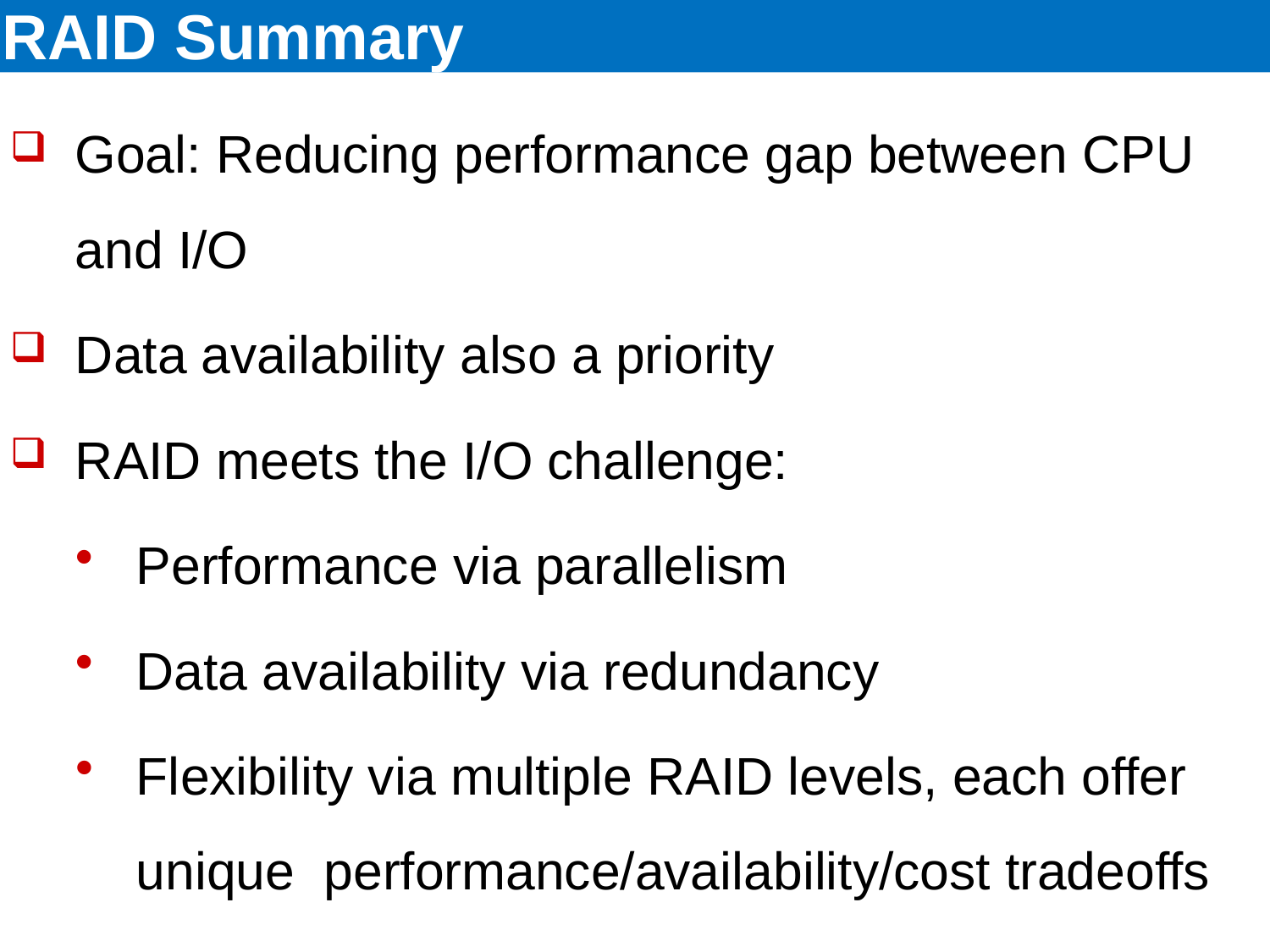

# RAID Summary
Goal: Reducing performance gap between CPU and I/O
Data availability also a priority
RAID meets the I/O challenge:
Performance via parallelism
Data availability via redundancy
Flexibility via multiple RAID levels, each offer unique  performance/availability/cost tradeoffs